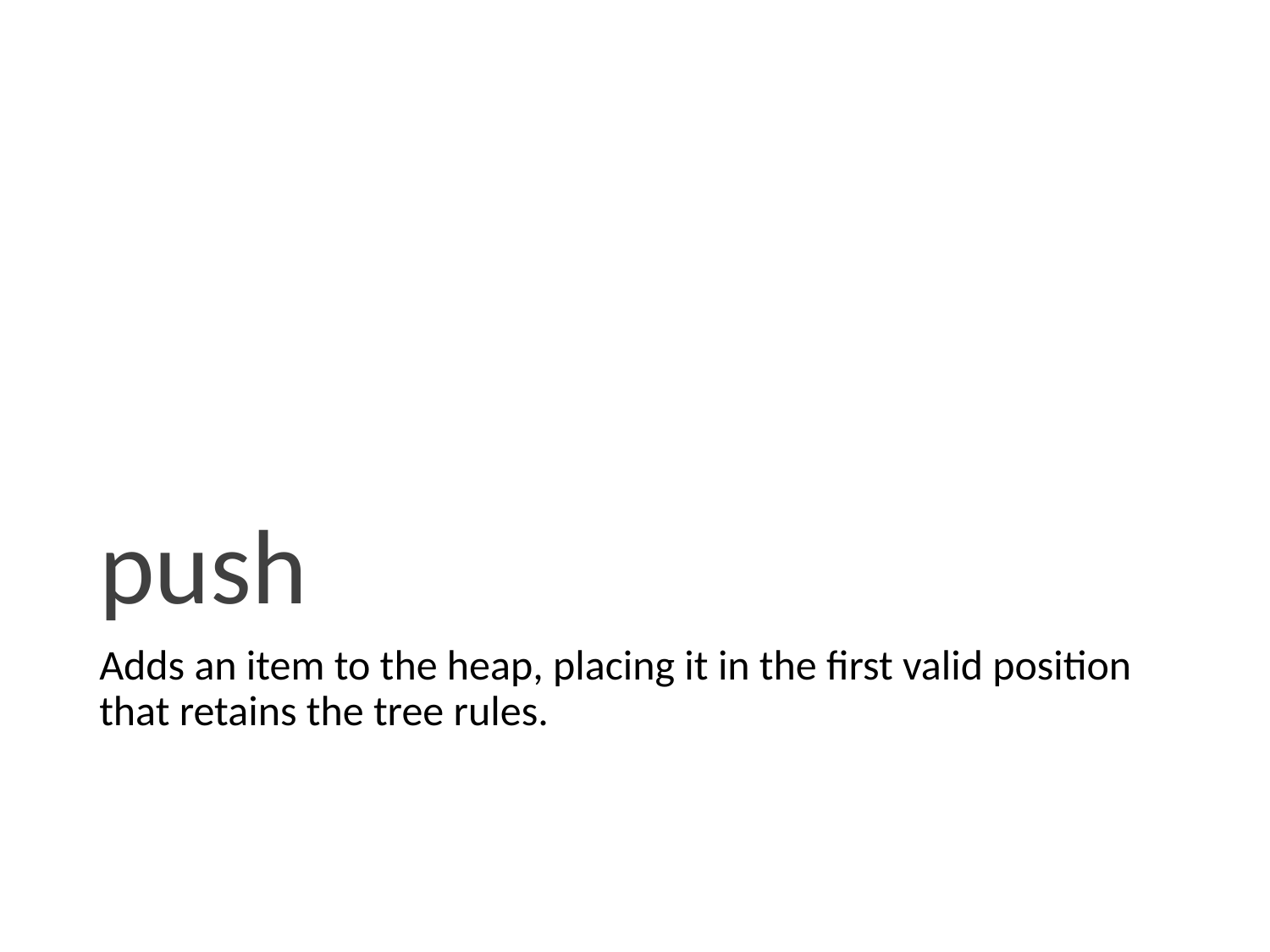

# push
Adds an item to the heap, placing it in the first valid position that retains the tree rules.